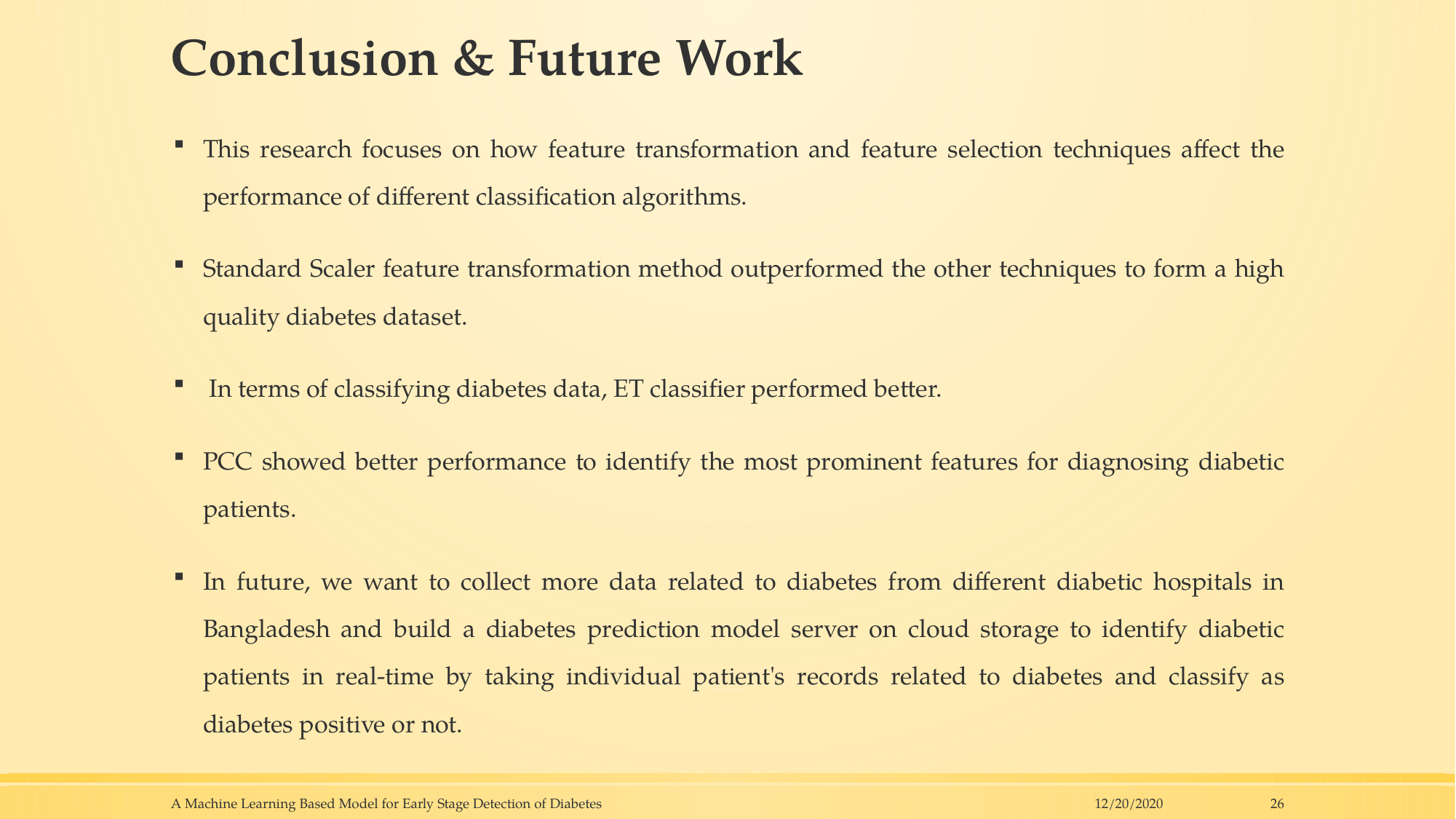

# Conclusion & Future Work
This research focuses on how feature transformation and feature selection techniques affect the performance of different classification algorithms.
Standard Scaler feature transformation method outperformed the other techniques to form a high quality diabetes dataset.
 In terms of classifying diabetes data, ET classifier performed better.
PCC showed better performance to identify the most prominent features for diagnosing diabetic patients.
In future, we want to collect more data related to diabetes from different diabetic hospitals in Bangladesh and build a diabetes prediction model server on cloud storage to identify diabetic patients in real-time by taking individual patient's records related to diabetes and classify as diabetes positive or not.

A Machine Learning Based Model for Early Stage Detection of Diabetes
12/20/2020
26